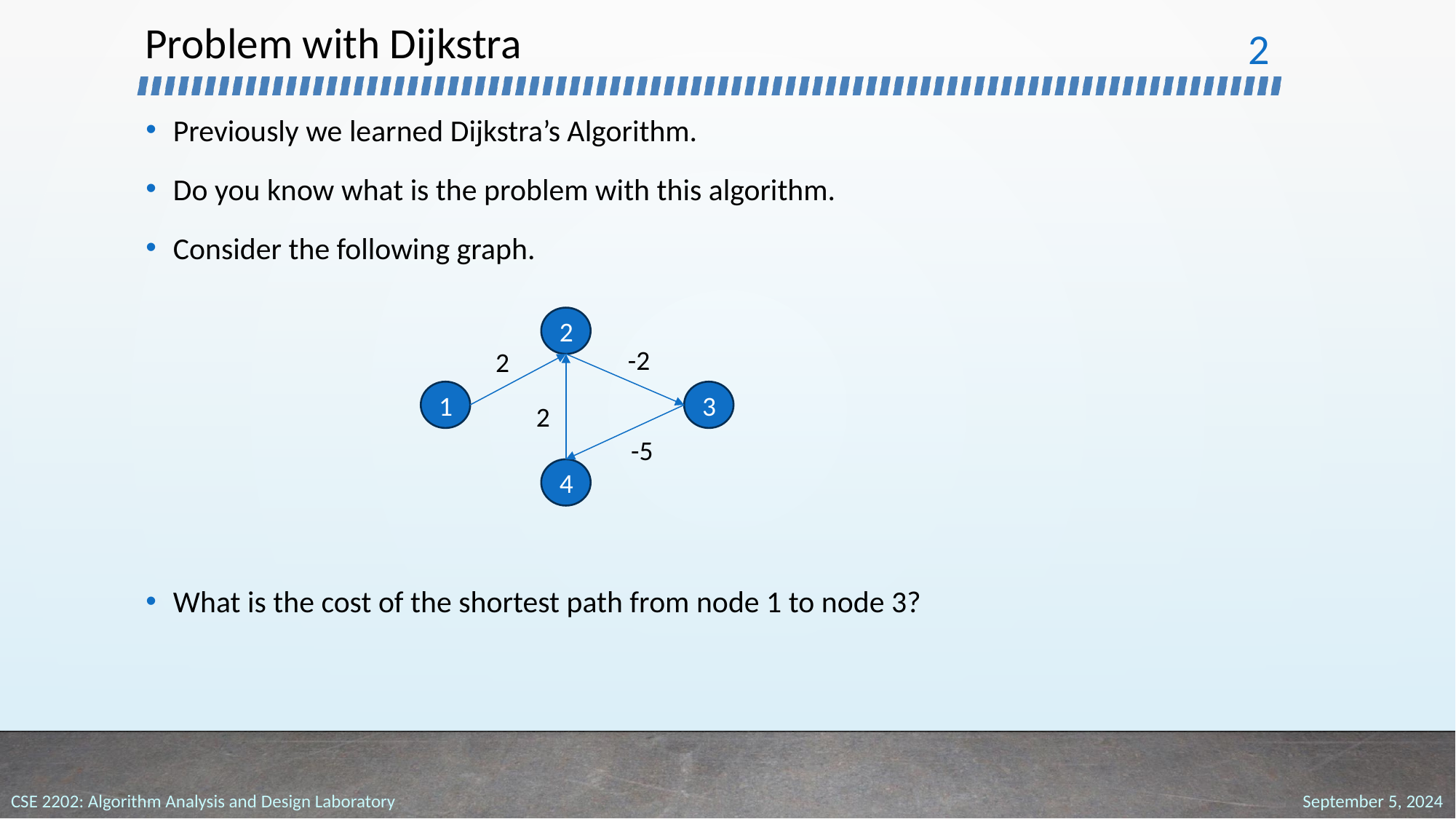

# Problem with Dijkstra
2
Previously we learned Dijkstra’s Algorithm.
Do you know what is the problem with this algorithm.
Consider the following graph.

What is the cost of the shortest path from node 1 to node 3?
2
-2
2
1
3
2
-5
4
September 5, 2024
CSE 2202: Algorithm Analysis and Design Laboratory